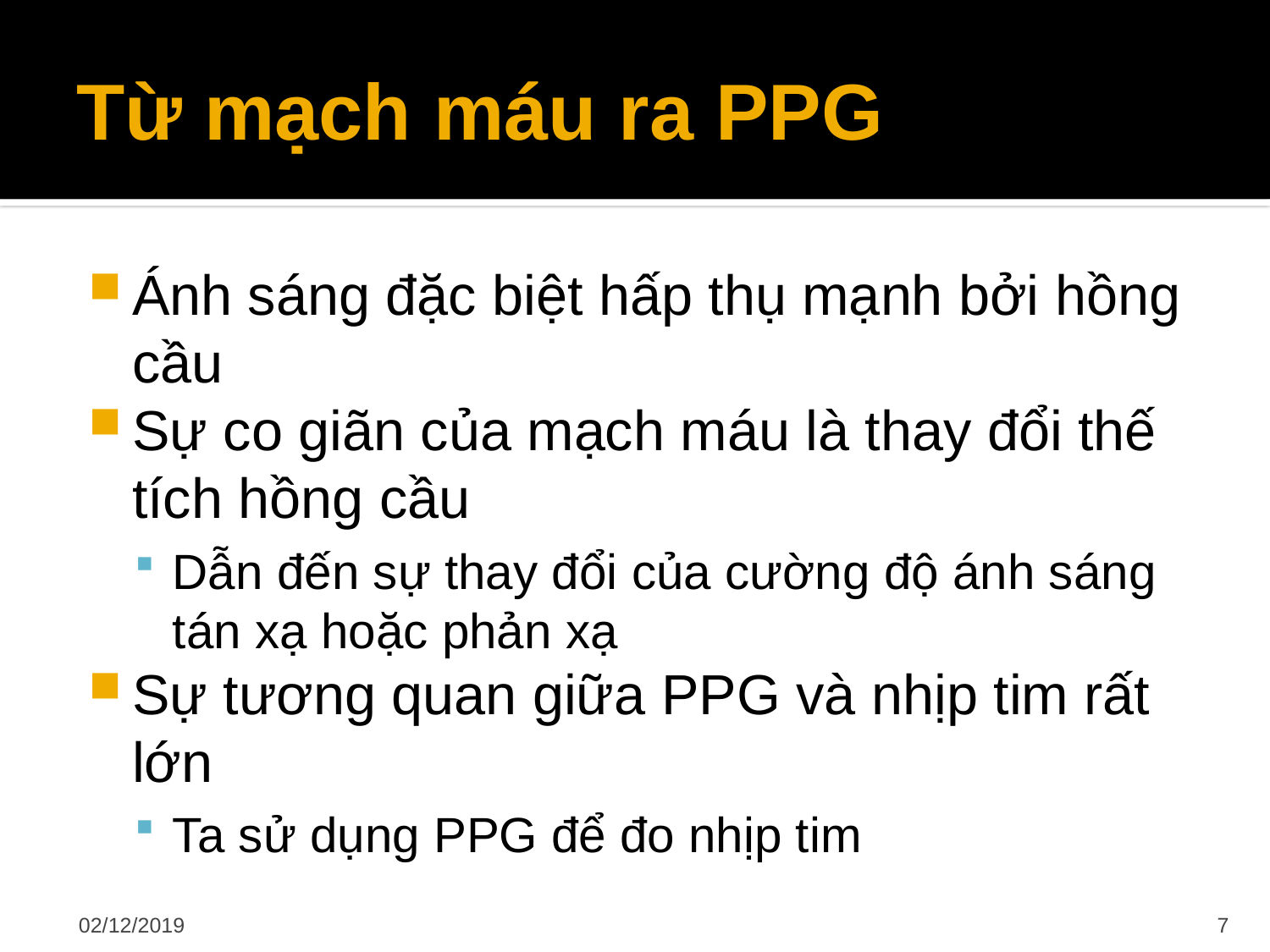

# Từ mạch máu ra PPG
Ánh sáng đặc biệt hấp thụ mạnh bởi hồng cầu
Sự co giãn của mạch máu là thay đổi thế tích hồng cầu
Dẫn đến sự thay đổi của cường độ ánh sáng tán xạ hoặc phản xạ
Sự tương quan giữa PPG và nhịp tim rất lớn
Ta sử dụng PPG để đo nhịp tim
02/12/2019
7